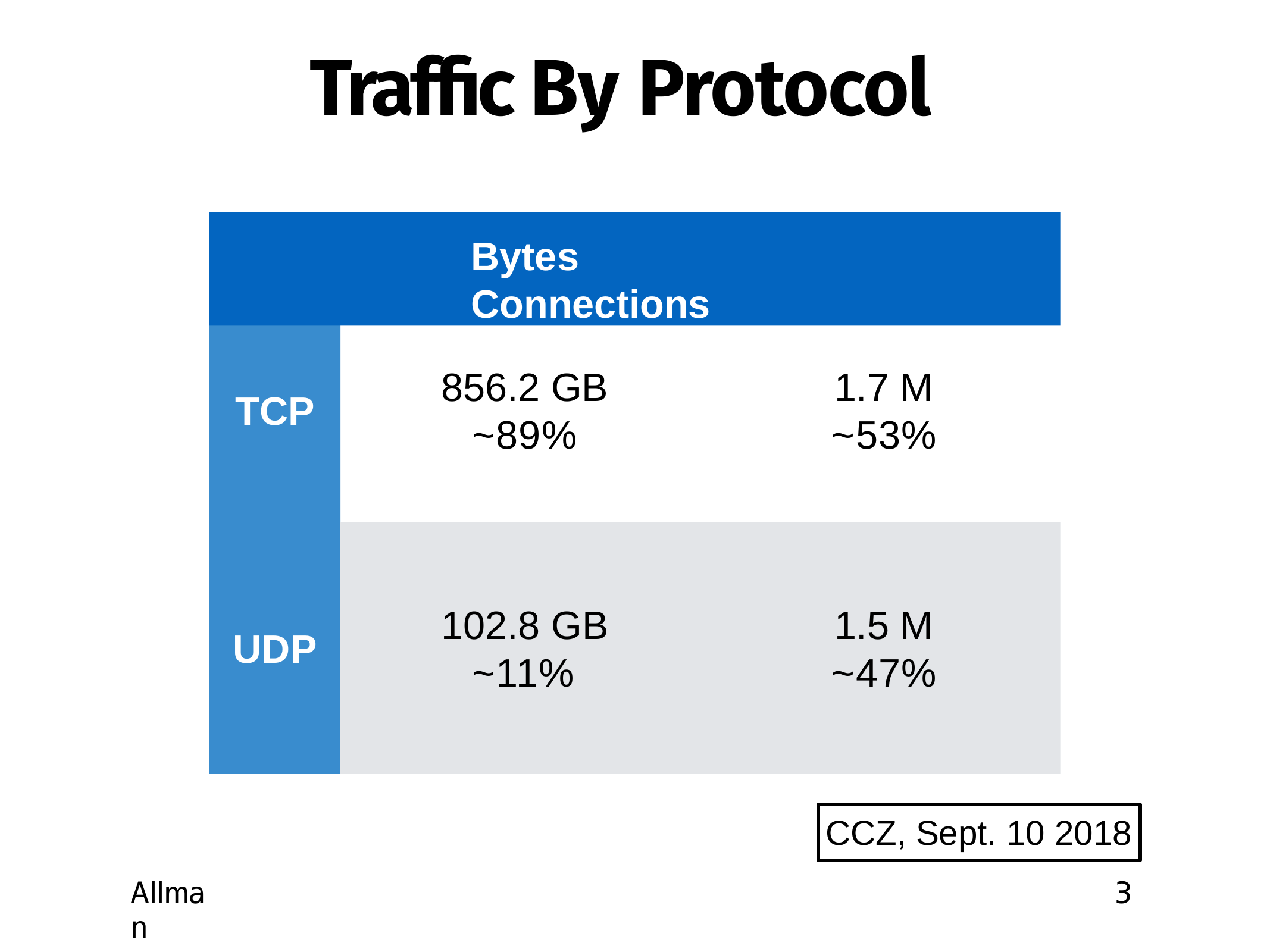

# Traffic By Protocol
Bytes	Connections

856.2 GB
~89%
1.7 M
~53%
TCP

102.8 GB
~11%
1.5 M
~47%
UDP

CCZ, Sept. 10 2018
3
Allman